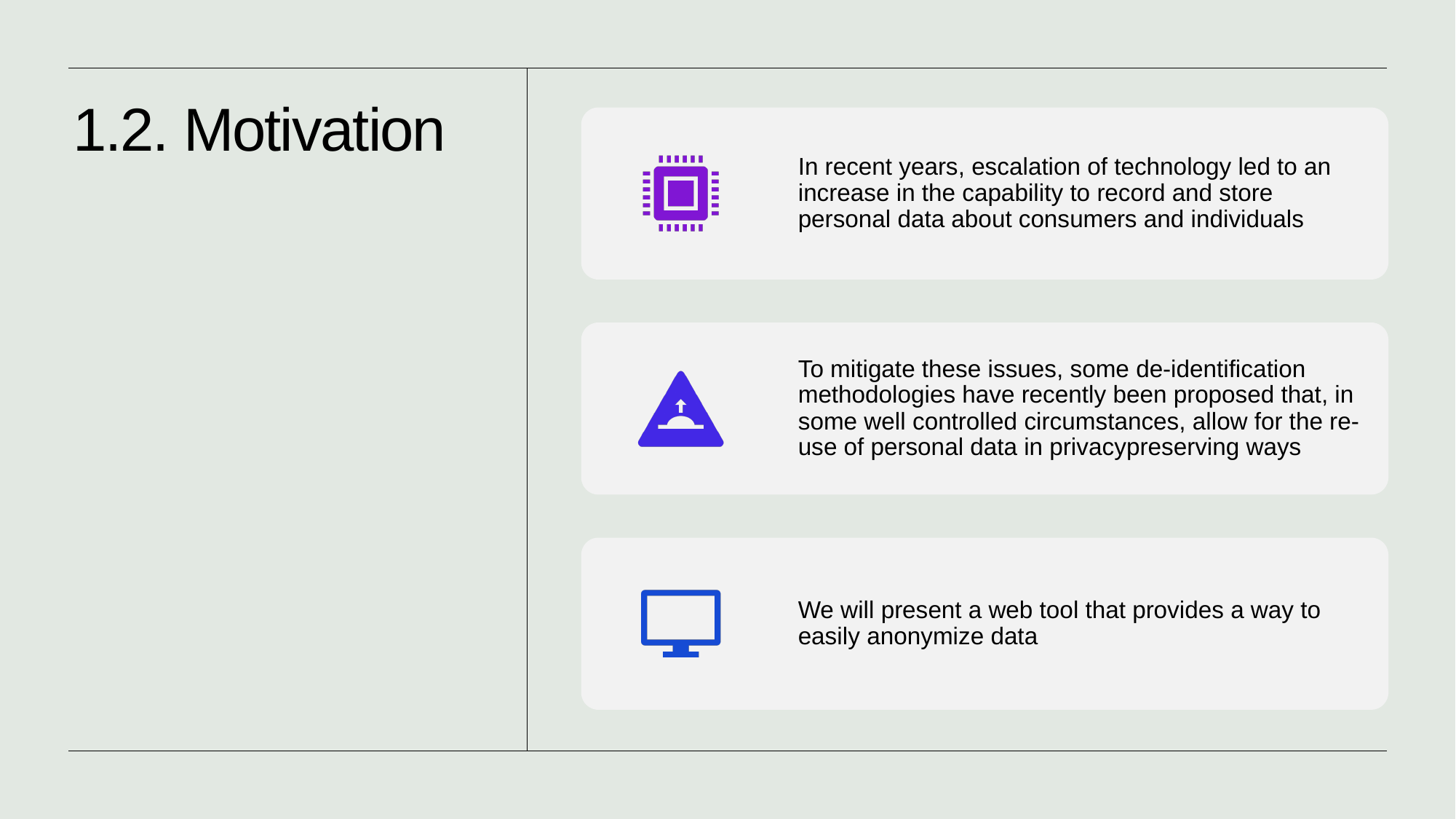

# 1.2. Motivation
In recent years, escalation of technology led to an increase in the capability to record and store personal data about consumers and individuals
To mitigate these issues, some de-identification methodologies have recently been proposed that, in some well controlled circumstances, allow for the re-use of personal data in privacypreserving ways
We will present a web tool that provides a way to easily anonymize data